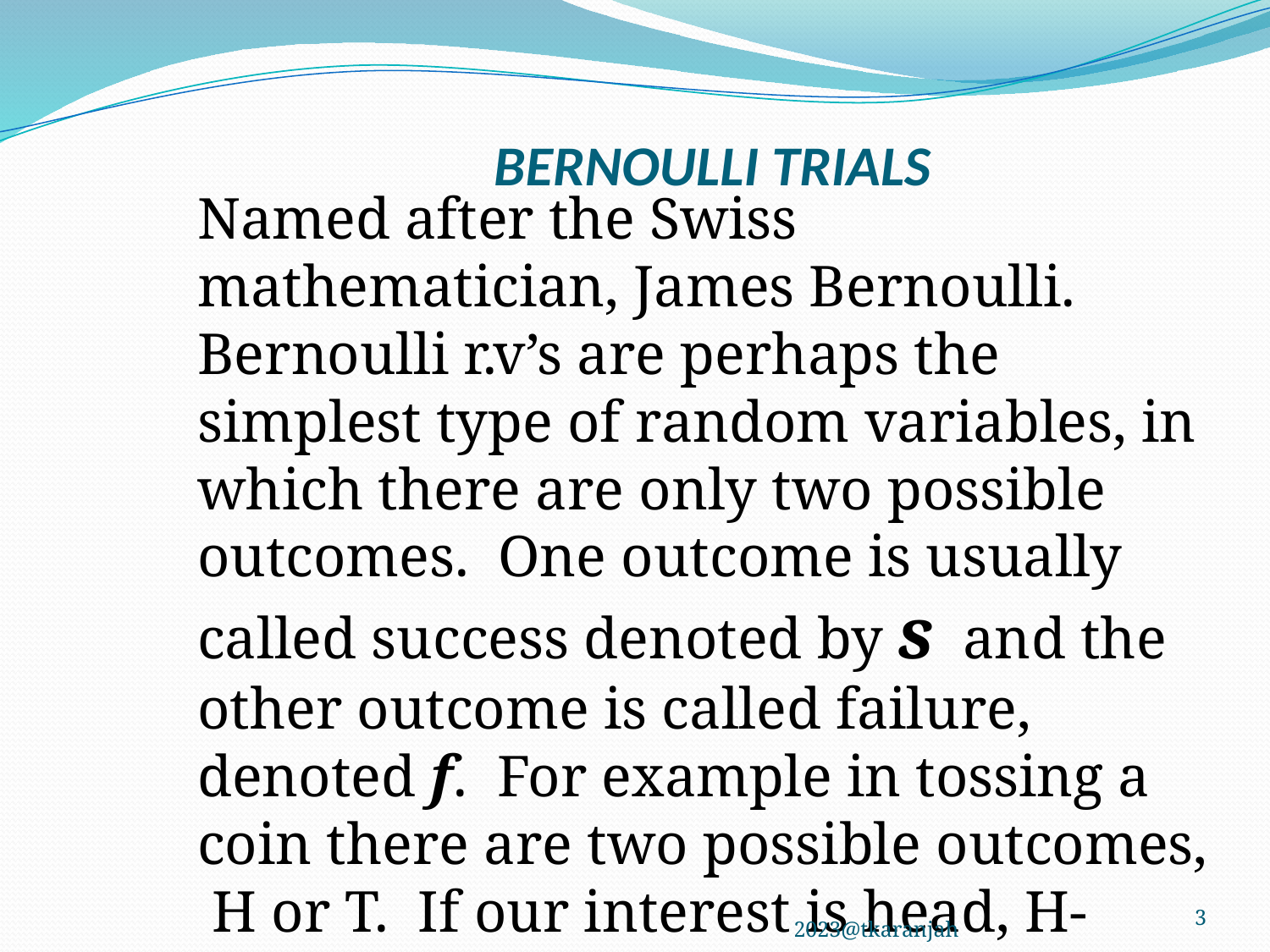

# BERNOULLI TRIALS
Named after the Swiss mathematician, James Bernoulli.  Bernoulli r.v’s are perhaps the simplest type of random variables, in which there are only two possible outcomes.  One outcome is usually called success denoted by s  and the other outcome is called failure, denoted f.  For example in tossing a coin there are two possible outcomes,  H or T.  If our interest is head, H-success, then tail T is a failure.

2023@tkaranjah
3